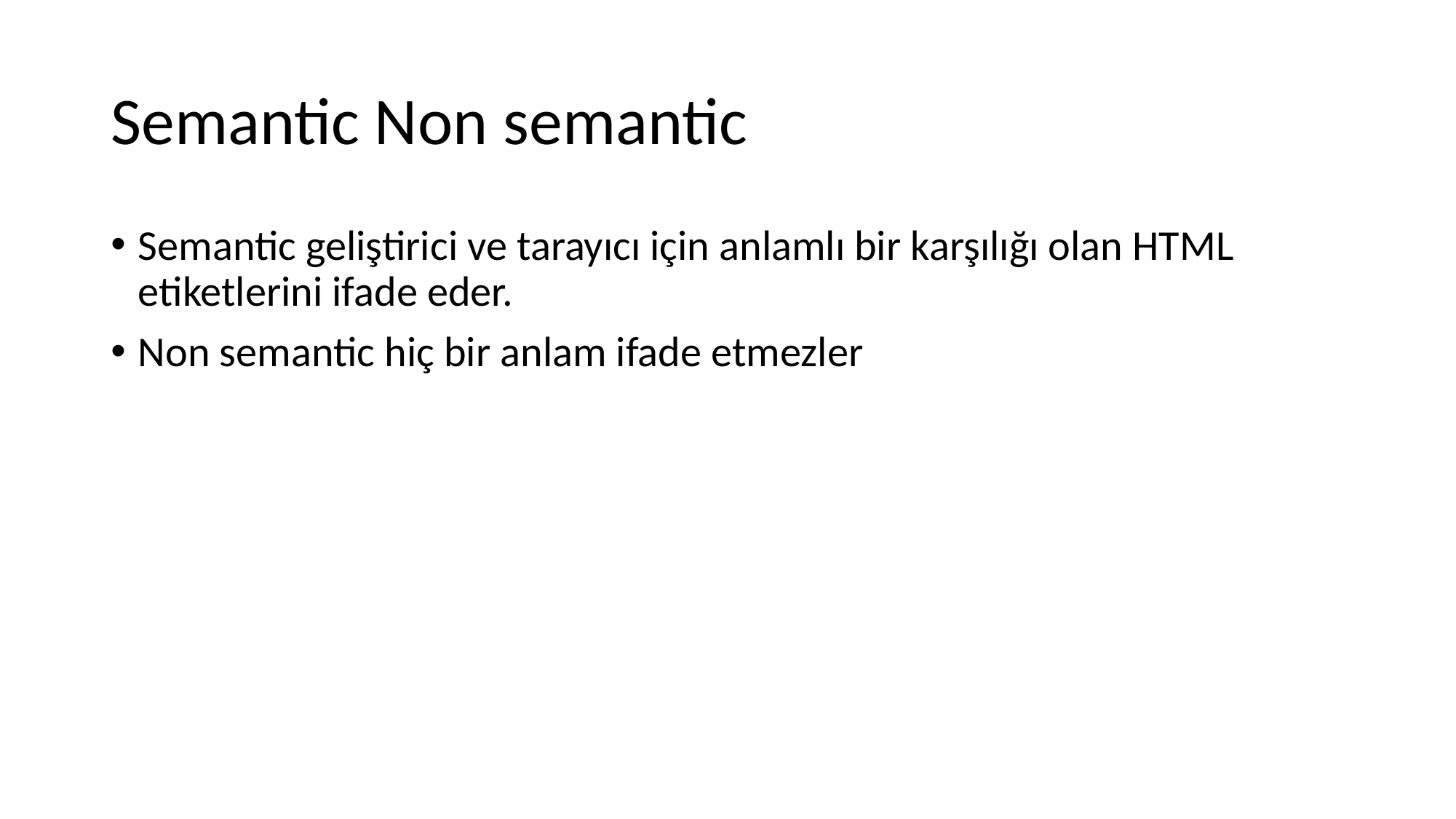

# Semantic Non semantic
Semantic geliştirici ve tarayıcı için anlamlı bir karşılığı olan HTML etiketlerini ifade eder.
Non semantic hiç bir anlam ifade etmezler